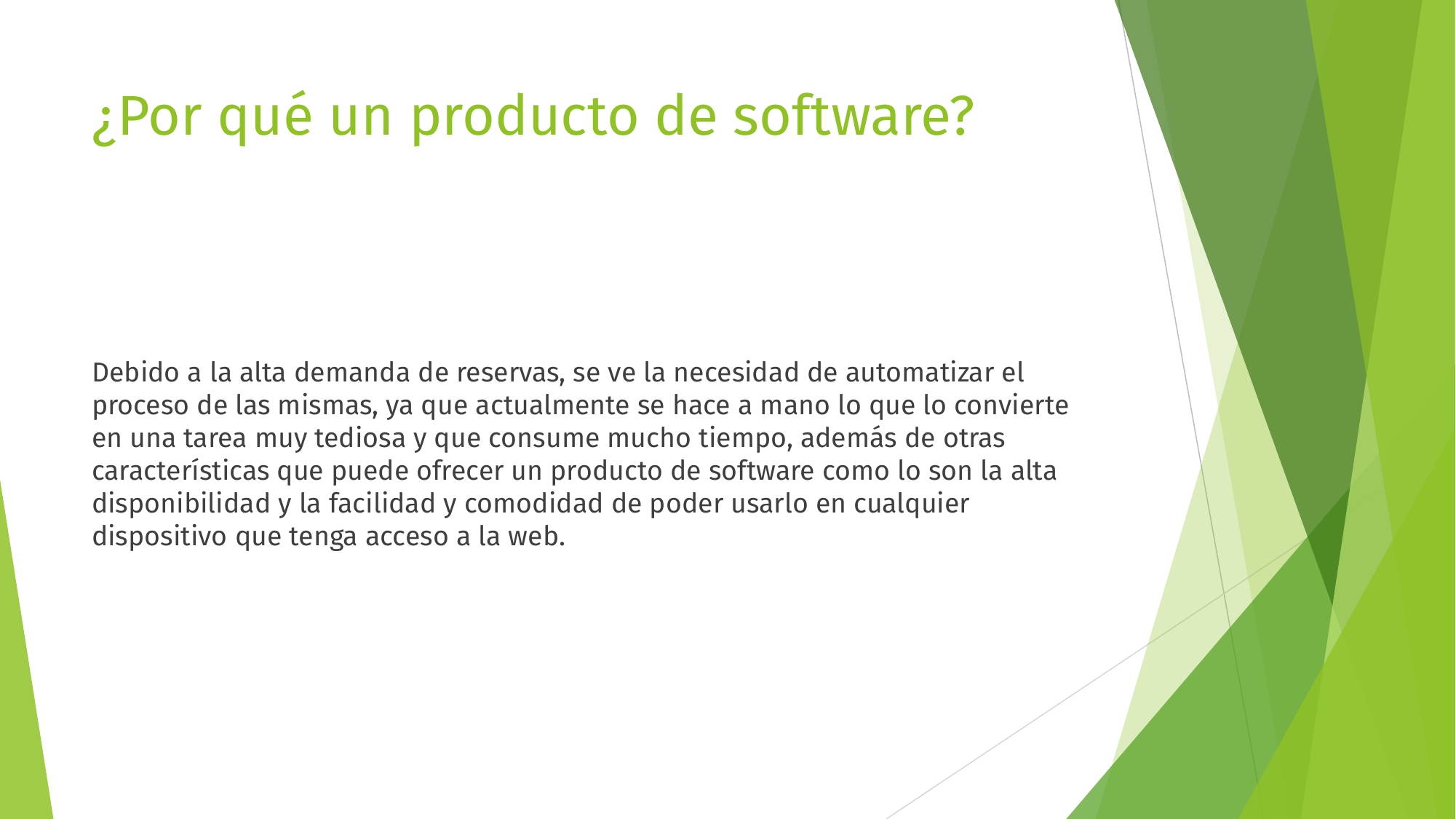

# ¿Por qué un producto de software?
Debido a la alta demanda de reservas, se ve la necesidad de automatizar el proceso de las mismas, ya que actualmente se hace a mano lo que lo convierte en una tarea muy tediosa y que consume mucho tiempo, además de otras características que puede ofrecer un producto de software como lo son la alta disponibilidad y la facilidad y comodidad de poder usarlo en cualquier dispositivo que tenga acceso a la web.